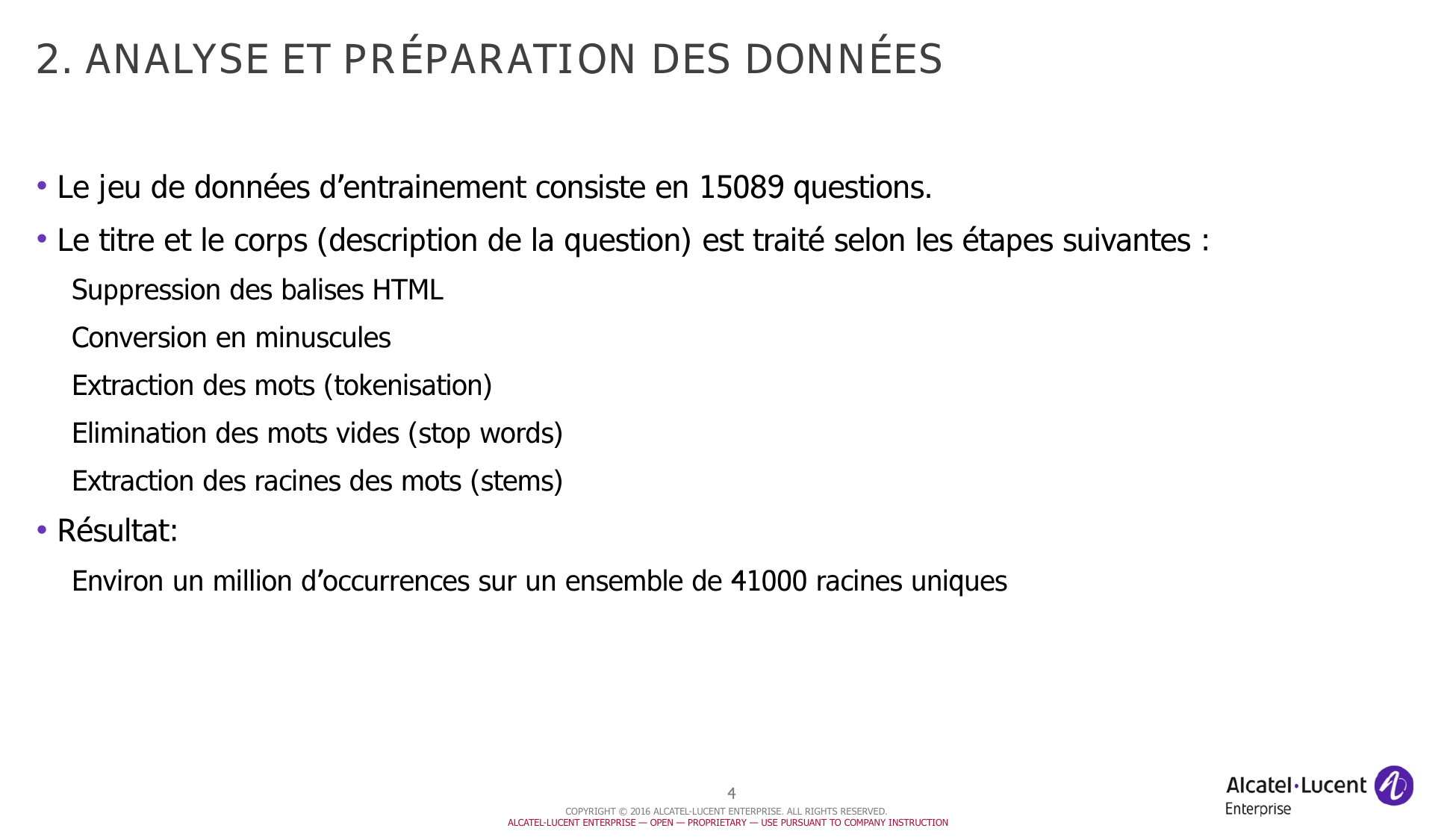

# 2. Analyse et préparation des données
Le jeu de données d’entrainement consiste en 15089 questions.
Le titre et le corps (description de la question) est traité selon les étapes suivantes :
Suppression des balises HTML
Conversion en minuscules
Extraction des mots (tokenisation)
Elimination des mots vides (stop words)
Extraction des racines des mots (stems)
Résultat:
Environ un million d’occurrences sur un ensemble de 41000 racines uniques